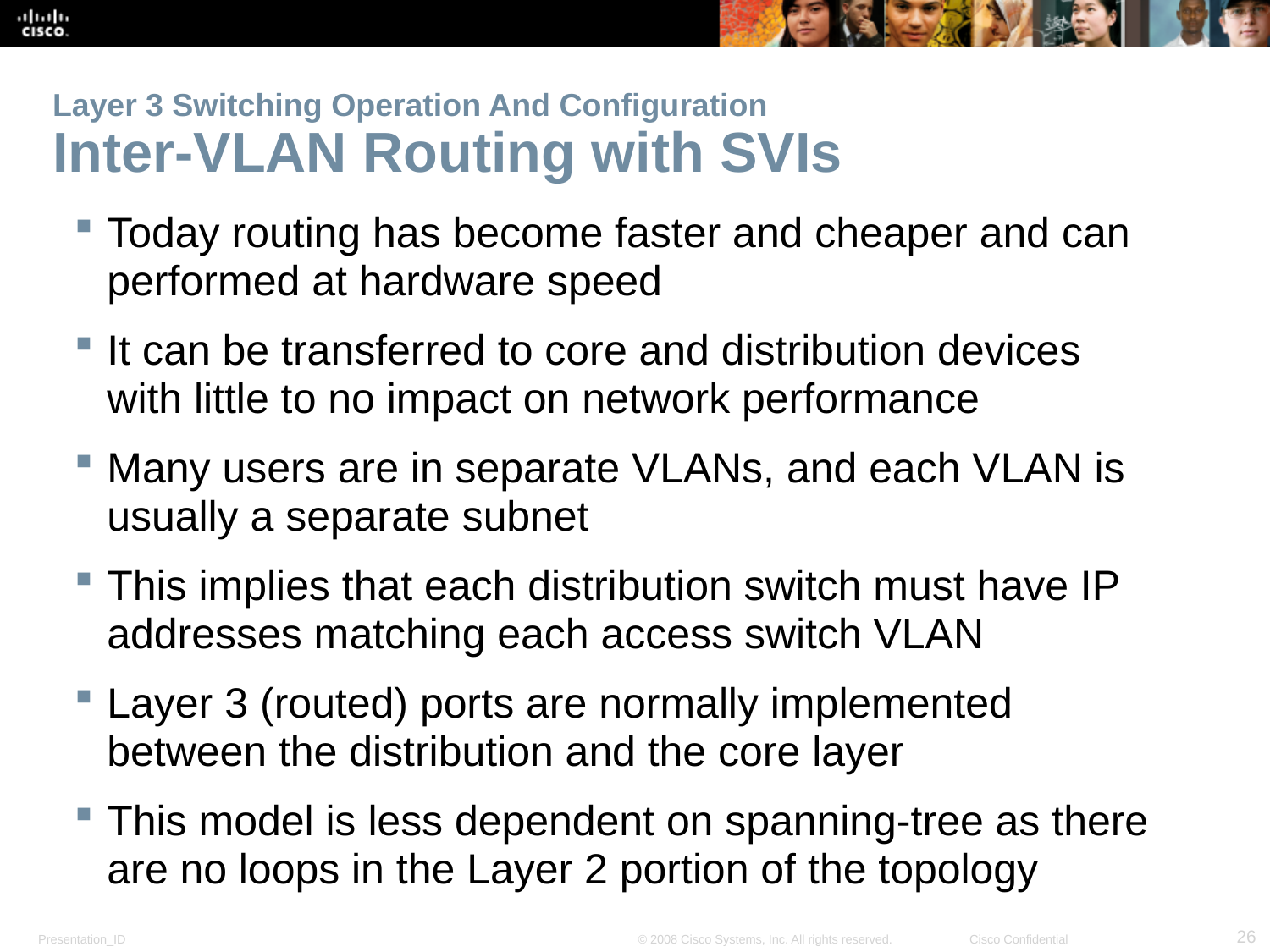

Layer 3 Switching Operation And Configuration
Inter-VLAN Routing with SVIs
Today routing has become faster and cheaper and can performed at hardware speed
It can be transferred to core and distribution devices with little to no impact on network performance
Many users are in separate VLANs, and each VLAN is usually a separate subnet
This implies that each distribution switch must have IP addresses matching each access switch VLAN
Layer 3 (routed) ports are normally implemented between the distribution and the core layer
This model is less dependent on spanning-tree as there are no loops in the Layer 2 portion of the topology